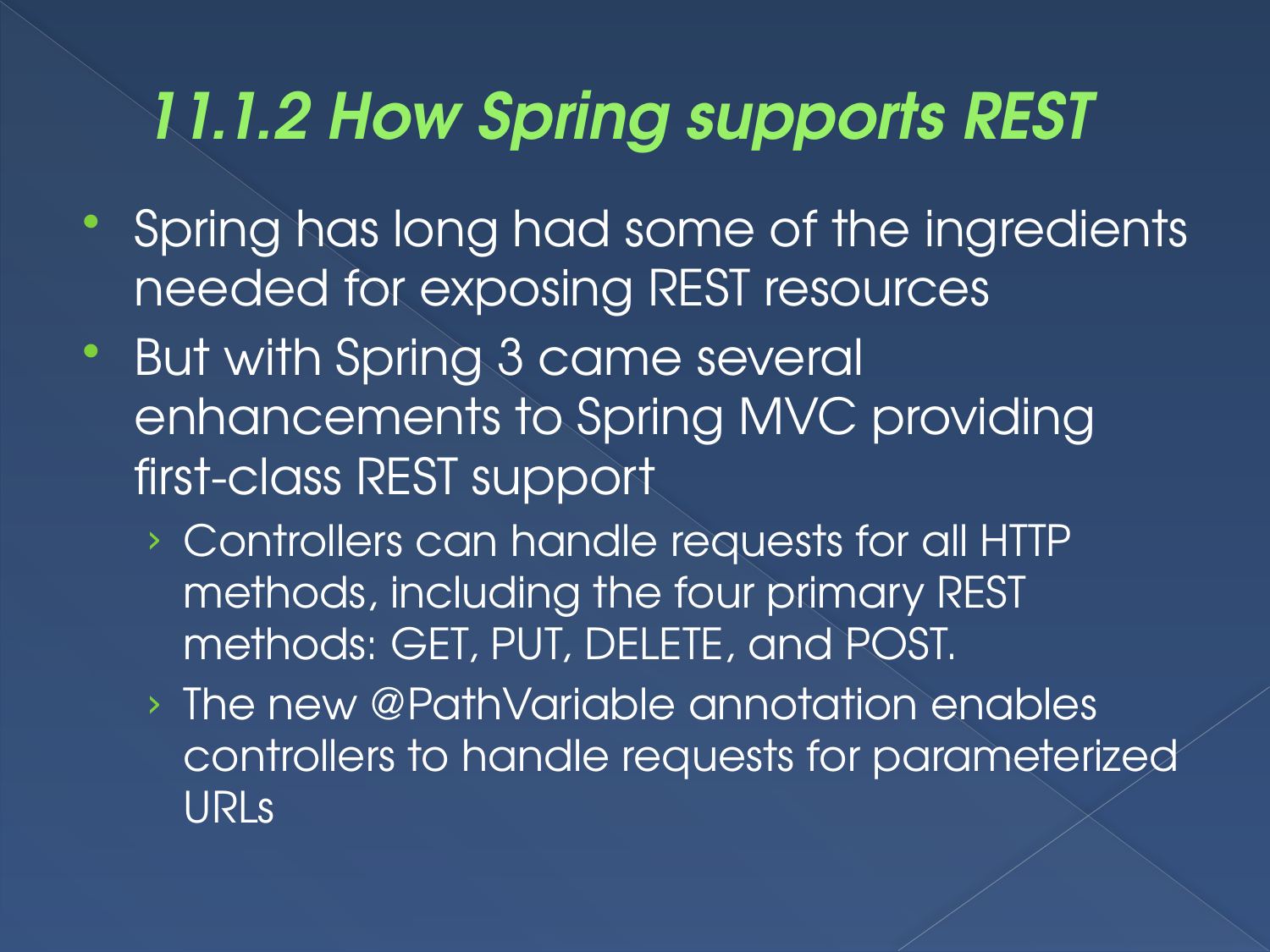

# 11.1.2 How Spring supports REST
Spring has long had some of the ingredients needed for exposing REST resources
But with Spring 3 came several enhancements to Spring MVC providing first-class REST support
Controllers can handle requests for all HTTP methods, including the four primary REST methods: GET, PUT, DELETE, and POST.
The new @PathVariable annotation enables controllers to handle requests for parameterized URLs